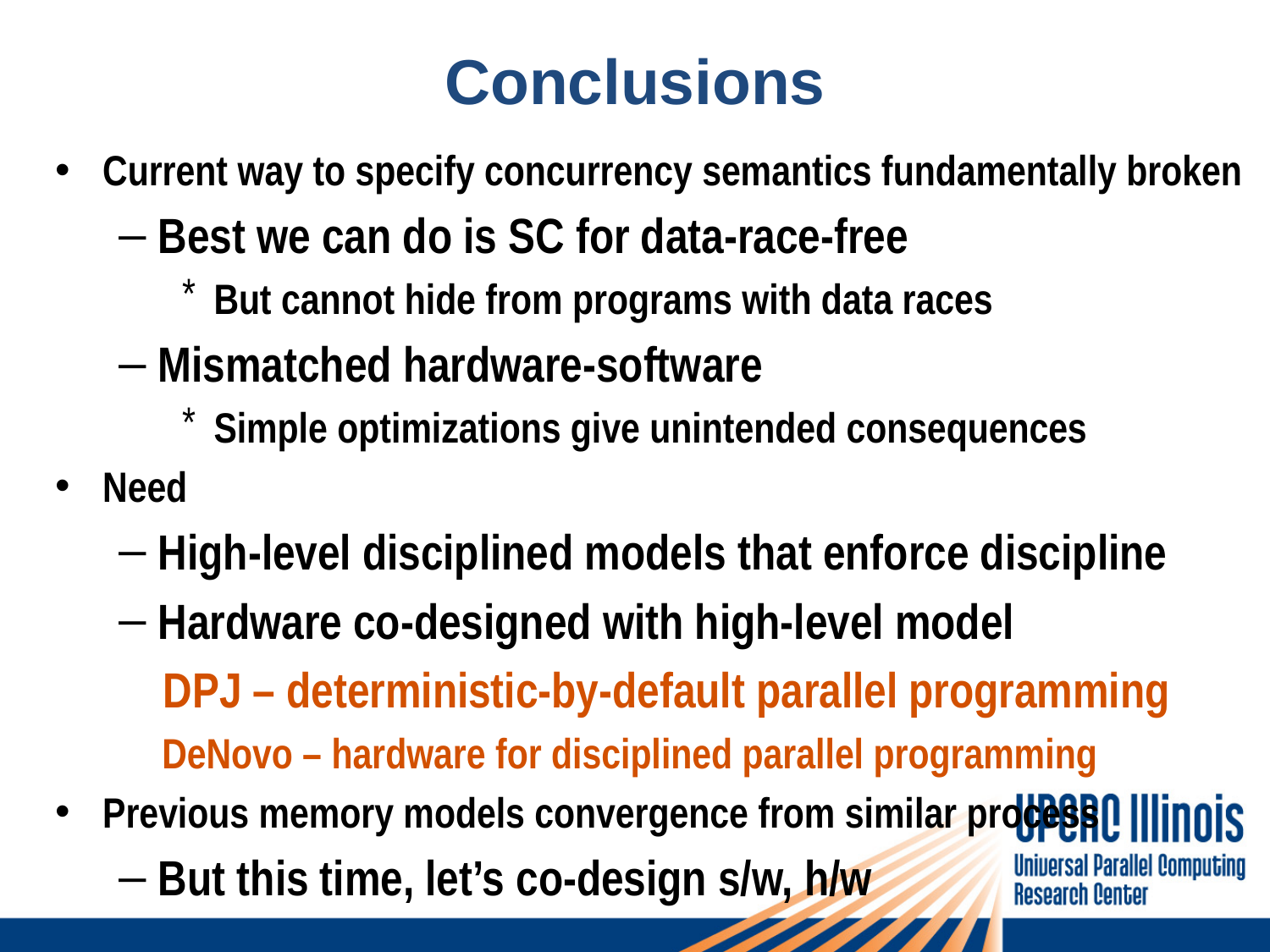

# Conclusions
Current way to specify concurrency semantics fundamentally broken
Best we can do is SC for data-race-free
But cannot hide from programs with data races
Mismatched hardware-software
Simple optimizations give unintended consequences
Need
High-level disciplined models that enforce discipline
Hardware co-designed with high-level model
    DPJ – deterministic-by-default parallel programming
           DeNovo – hardware for disciplined parallel programming
Previous memory models convergence from similar process
But this time, let’s co-design s/w, h/w